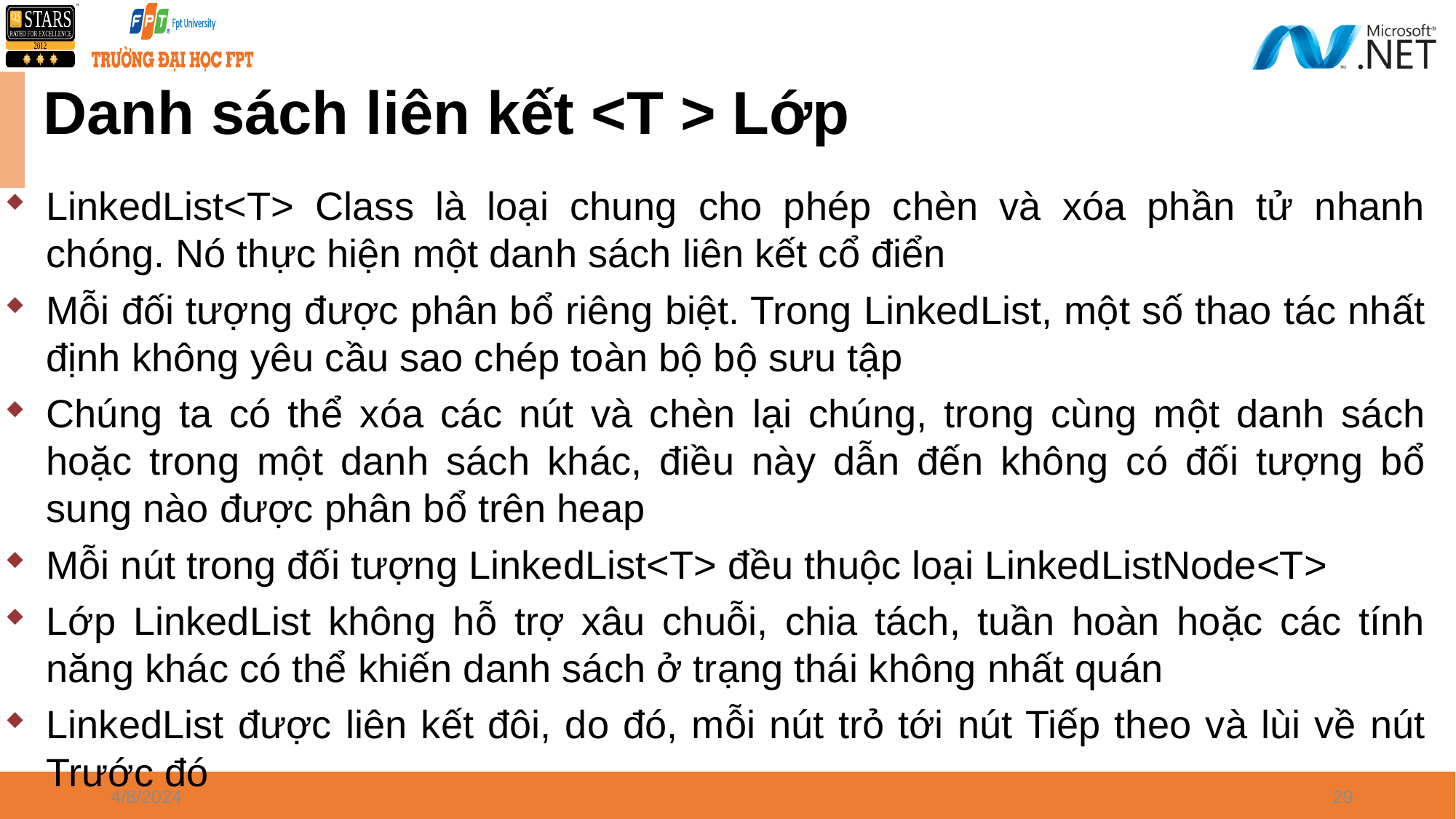

# Danh sách liên kết <T > Lớp
LinkedList<T> Class là loại chung cho phép chèn và xóa phần tử nhanh chóng. Nó thực hiện một danh sách liên kết cổ điển
Mỗi đối tượng được phân bổ riêng biệt. Trong LinkedList, một số thao tác nhất định không yêu cầu sao chép toàn bộ bộ sưu tập
Chúng ta có thể xóa các nút và chèn lại chúng, trong cùng một danh sách hoặc trong một danh sách khác, điều này dẫn đến không có đối tượng bổ sung nào được phân bổ trên heap
Mỗi nút trong đối tượng LinkedList<T> đều thuộc loại LinkedListNode<T>
Lớp LinkedList không hỗ trợ xâu chuỗi, chia tách, tuần hoàn hoặc các tính năng khác có thể khiến danh sách ở trạng thái không nhất quán
LinkedList được liên kết đôi, do đó, mỗi nút trỏ tới nút Tiếp theo và lùi về nút Trước đó
4/8/2024
29